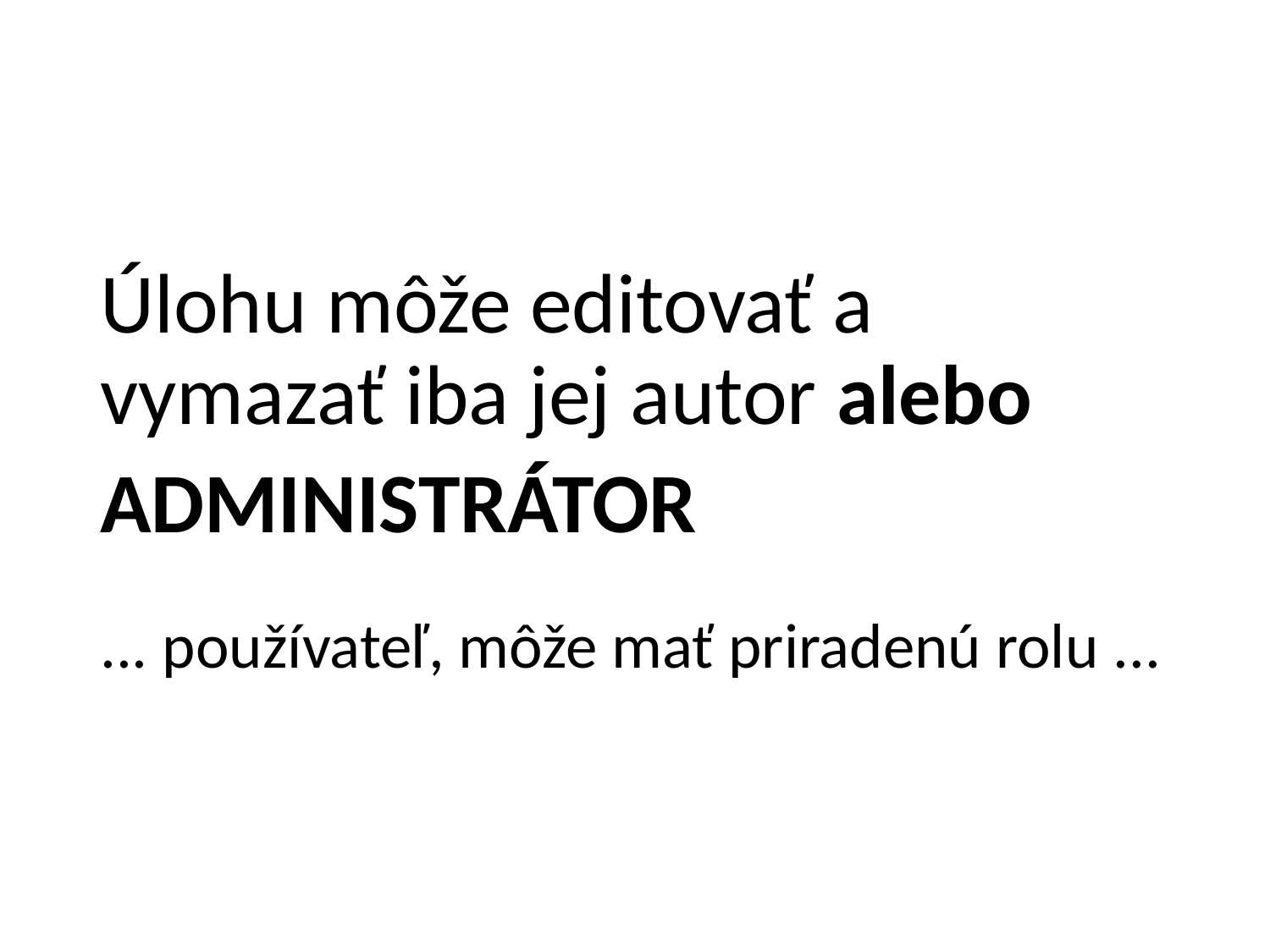

Úlohu môže editovať a vymazať iba jej autor alebo
ADMINISTRÁTOR

... používateľ, môže mať priradenú rolu ...